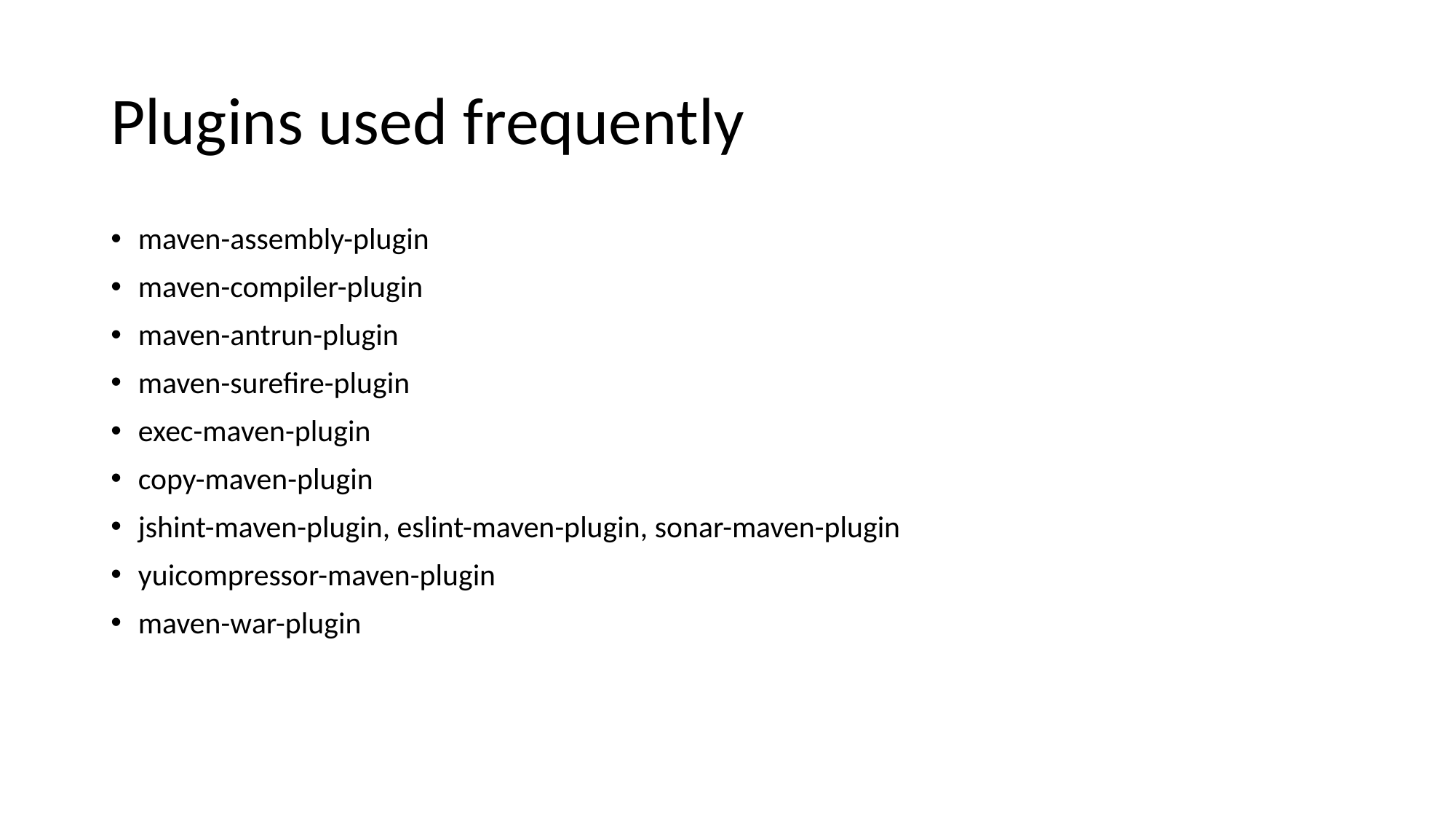

# Plugins used frequently
maven-assembly-plugin
maven-compiler-plugin
maven-antrun-plugin
maven-surefire-plugin
exec-maven-plugin
copy-maven-plugin
jshint-maven-plugin, eslint-maven-plugin, sonar-maven-plugin
yuicompressor-maven-plugin
maven-war-plugin